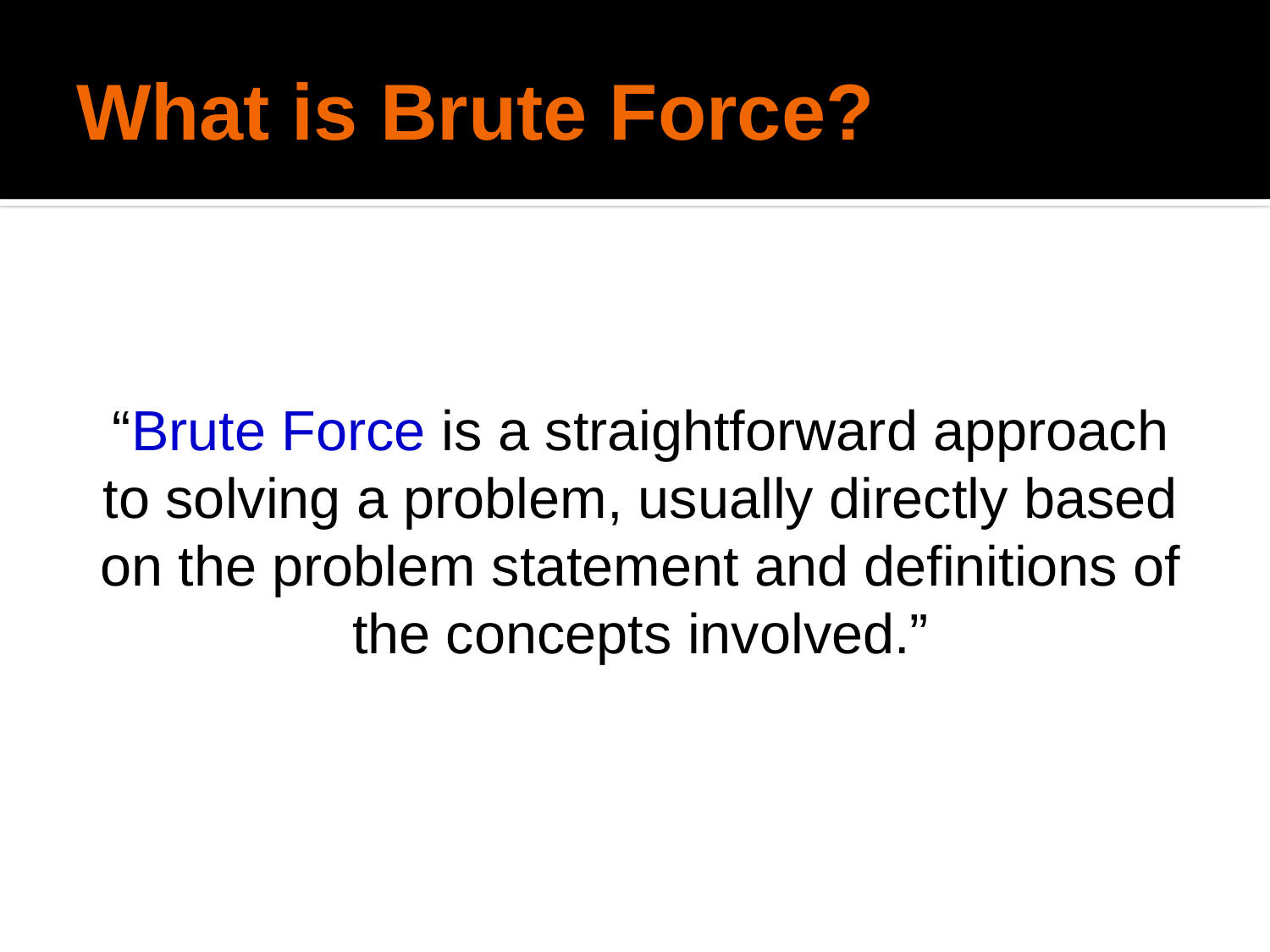

# What is Brute Force?

“Brute Force is a straightforward approach to solving a problem, usually directly based on the problem statement and definitions of the concepts involved.”